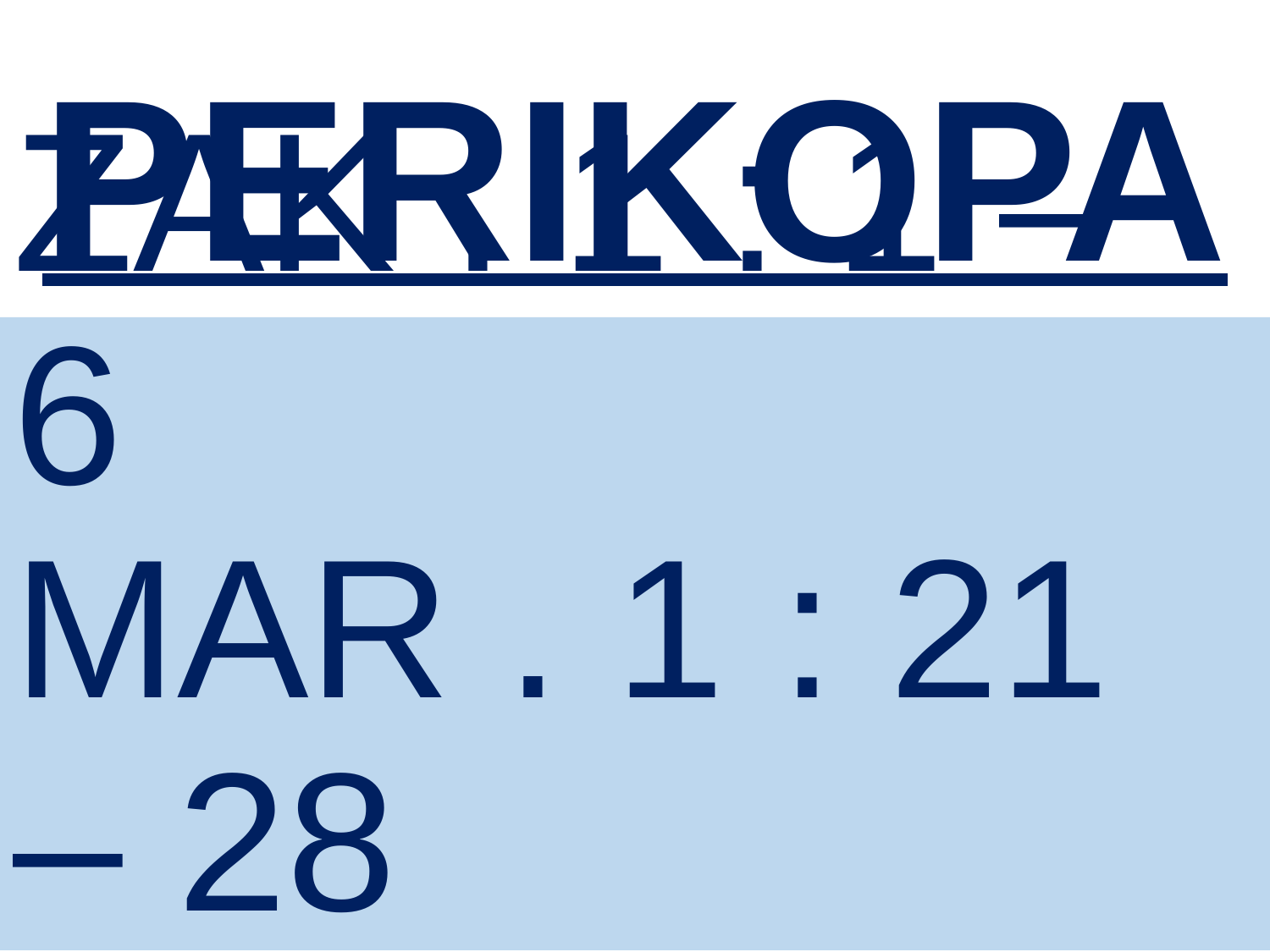

# PERIKOPA
ZAK . 1 : 1 – 6
MAR . 1 : 21 – 28
HEB . 1 : 1 - 4